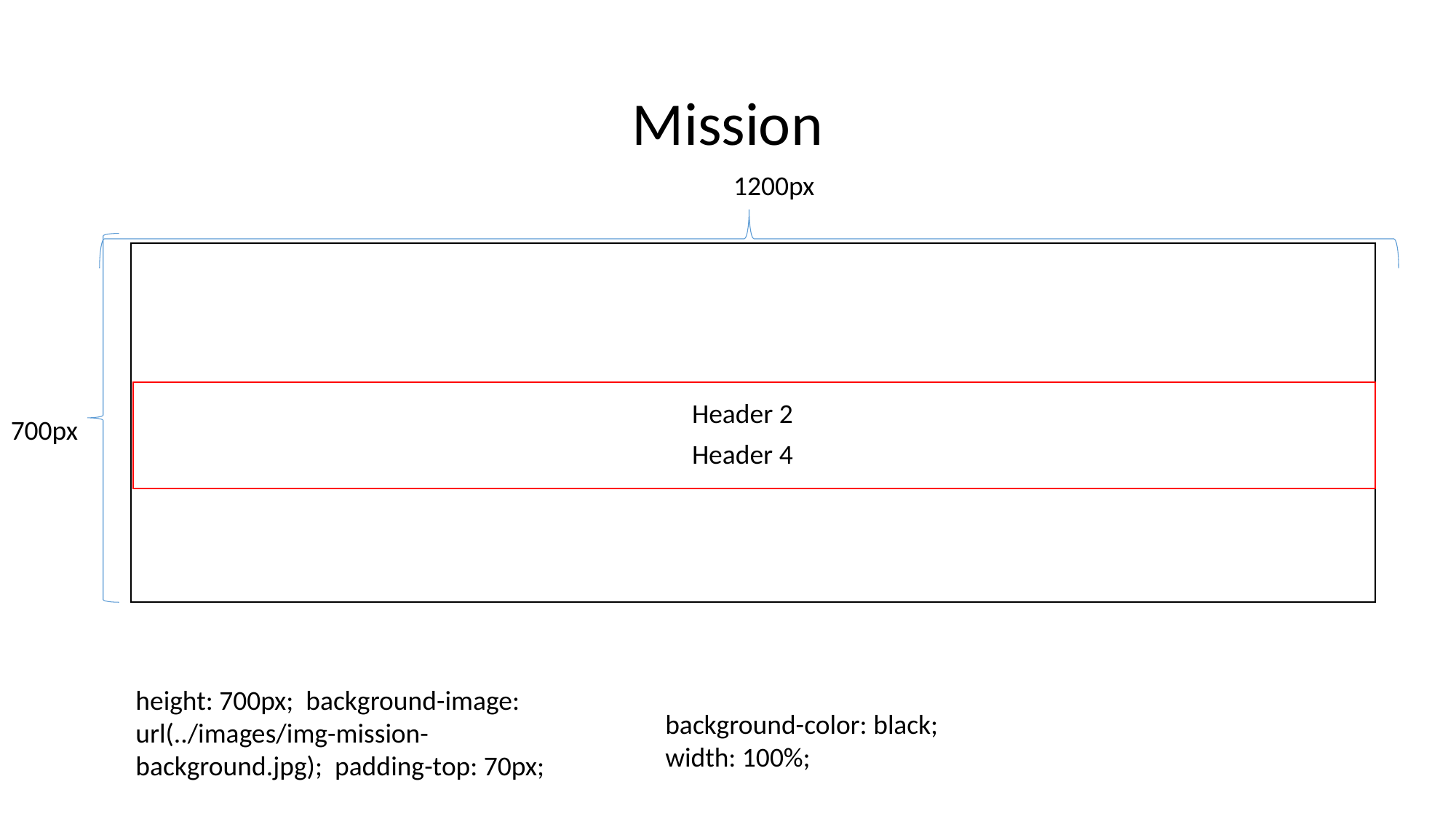

Mission
1200px

Header 2
700px
Header 4
height: 700px;  background-image: url(../images/img-mission-background.jpg);  padding-top: 70px;
background-color: black;
width: 100%;